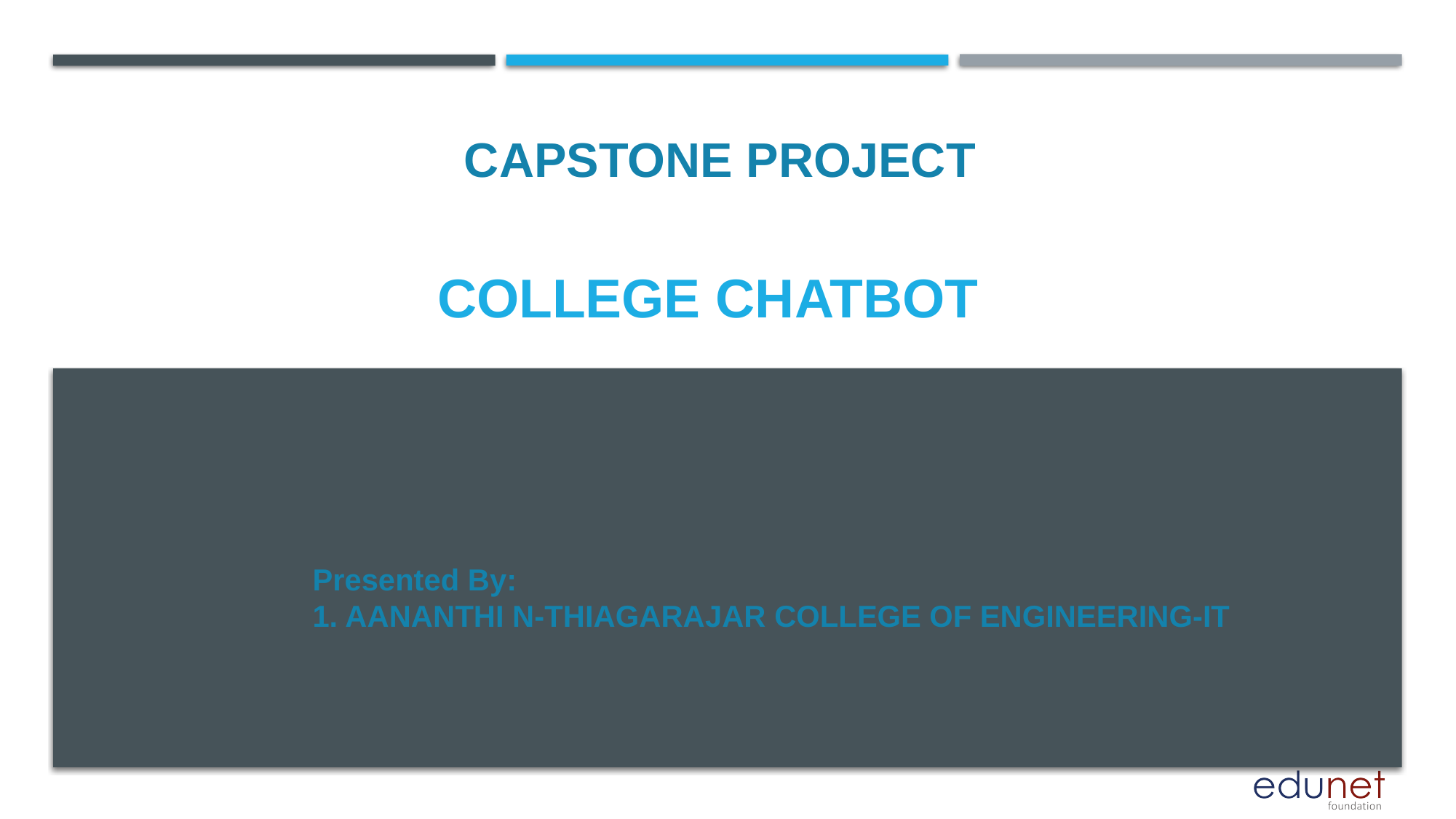

CAPSTONE PROJECT
# COLLEGE CHATBOT
Presented By:
1. AANANTHI N-THIAGARAJAR COLLEGE OF ENGINEERING-IT